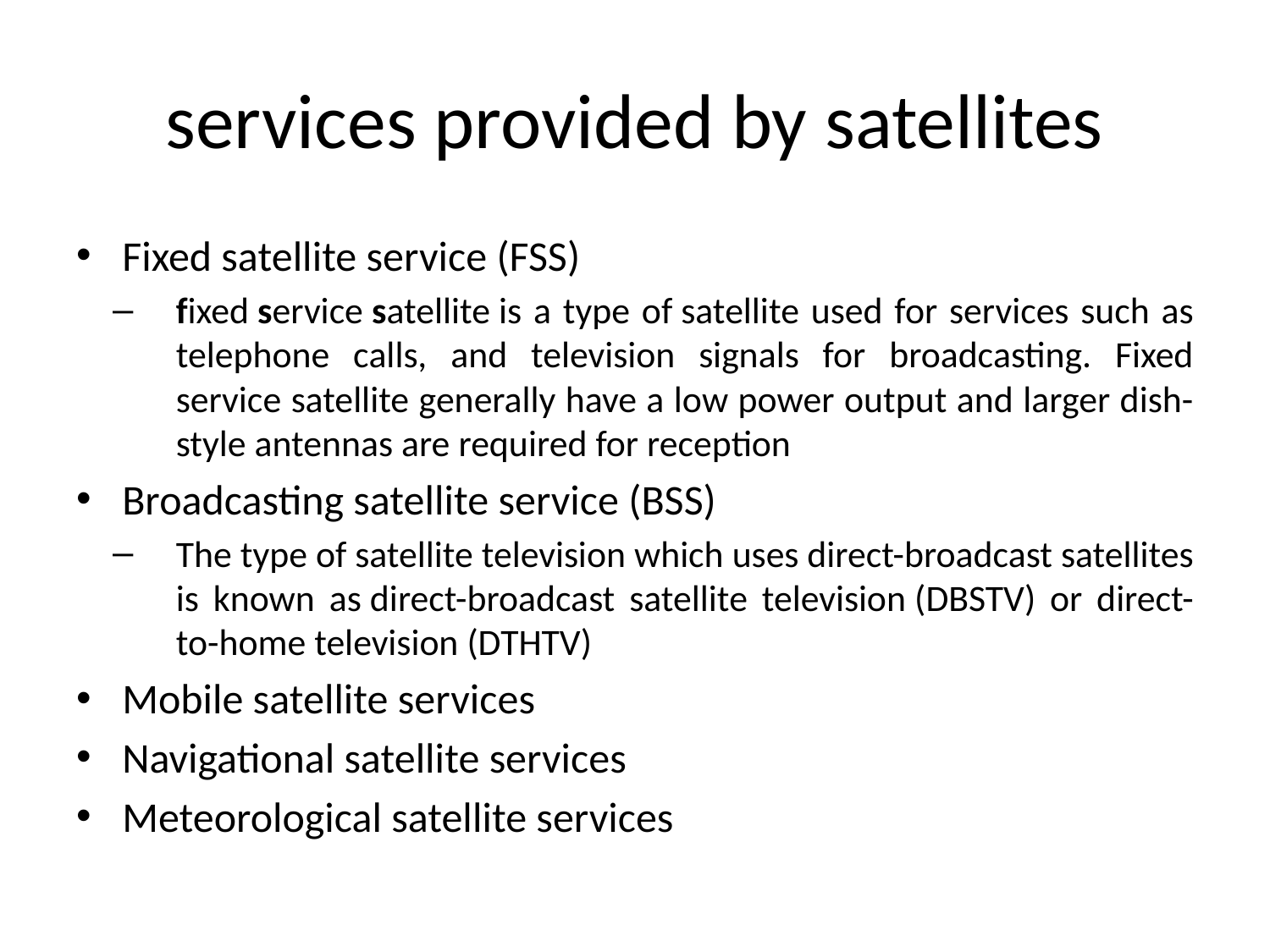

# services provided by satellites
Fixed satellite service (FSS)
fixed service satellite is a type of satellite used for services such as telephone calls, and television signals for broadcasting. Fixed service satellite generally have a low power output and larger dish-style antennas are required for reception
Broadcasting satellite service (BSS)
The type of satellite television which uses direct-broadcast satellites is known as direct-broadcast satellite television (DBSTV) or direct-to-home television (DTHTV)
Mobile satellite services
Navigational satellite services
Meteorological satellite services